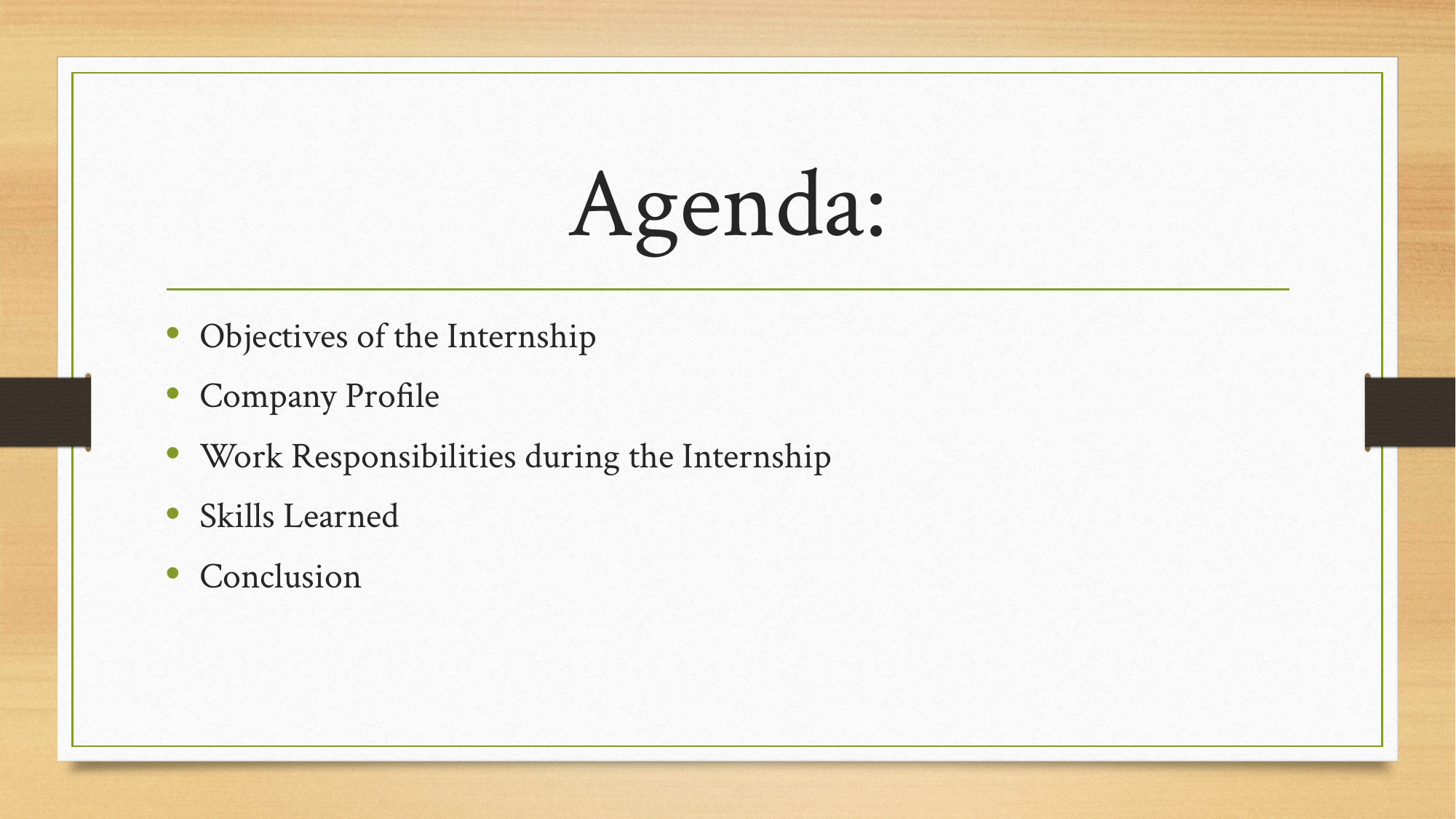

# Agenda:
Objectives of the Internship
Company Profile
Work Responsibilities during the Internship
Skills Learned
Conclusion